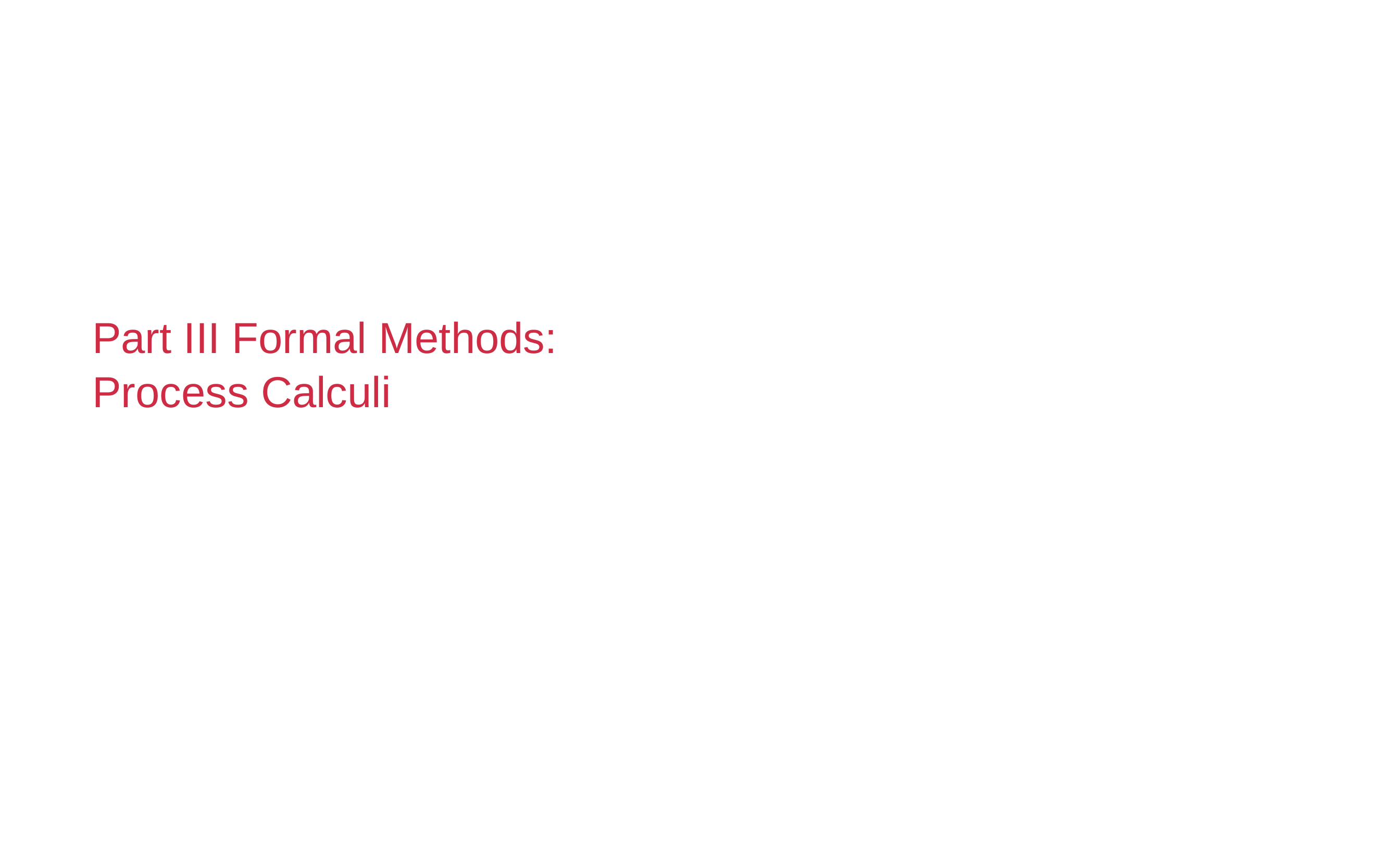

# Part III Formal Methods: Process Calculi